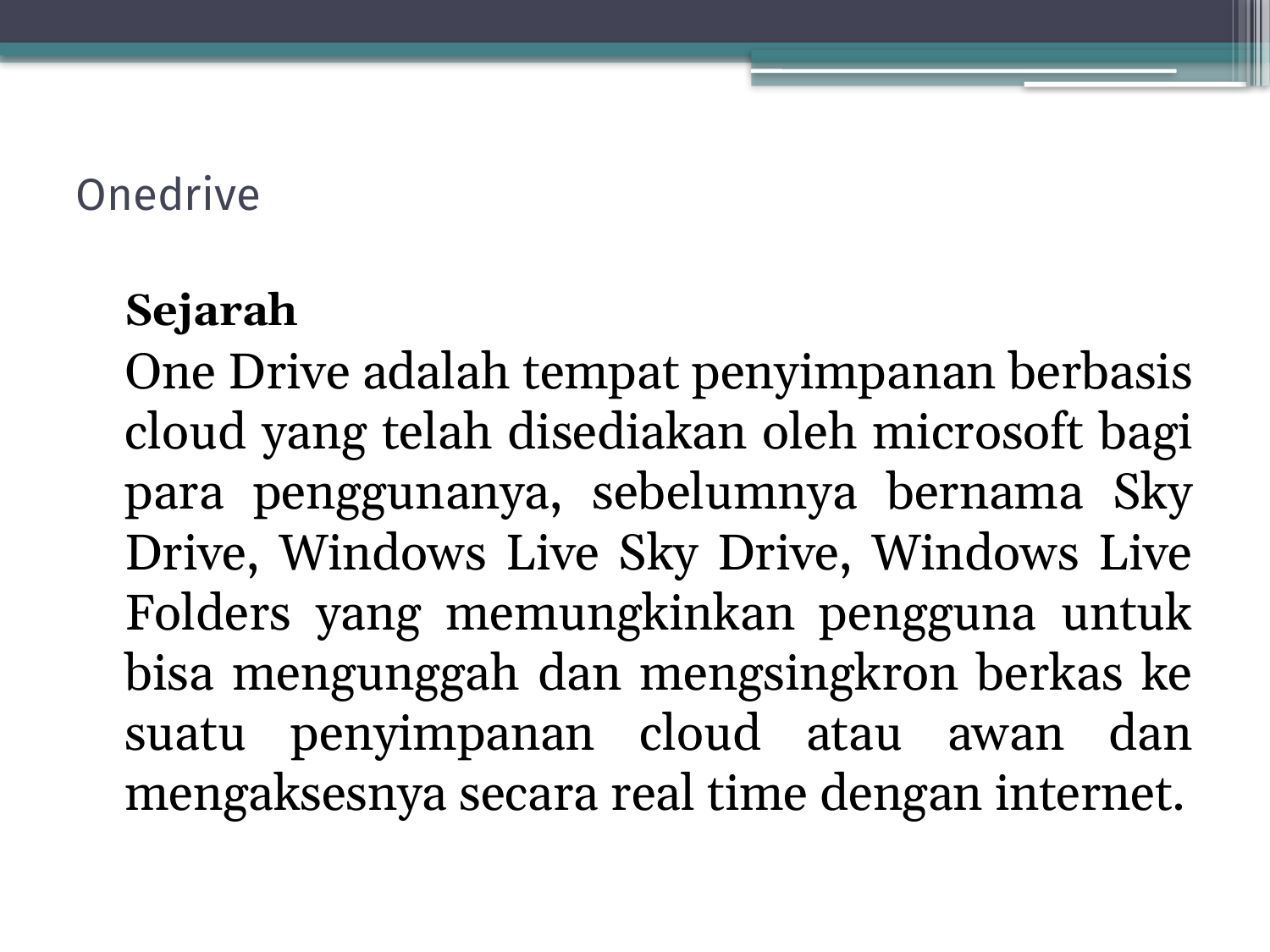

# Onedrive
	Sejarah
	One Drive adalah tempat penyimpanan berbasis cloud yang telah disediakan oleh microsoft bagi para penggunanya, sebelumnya bernama Sky Drive, Windows Live Sky Drive, Windows Live Folders yang memungkinkan pengguna untuk bisa mengunggah dan mengsingkron berkas ke suatu penyimpanan cloud atau awan dan mengaksesnya secara real time dengan internet.